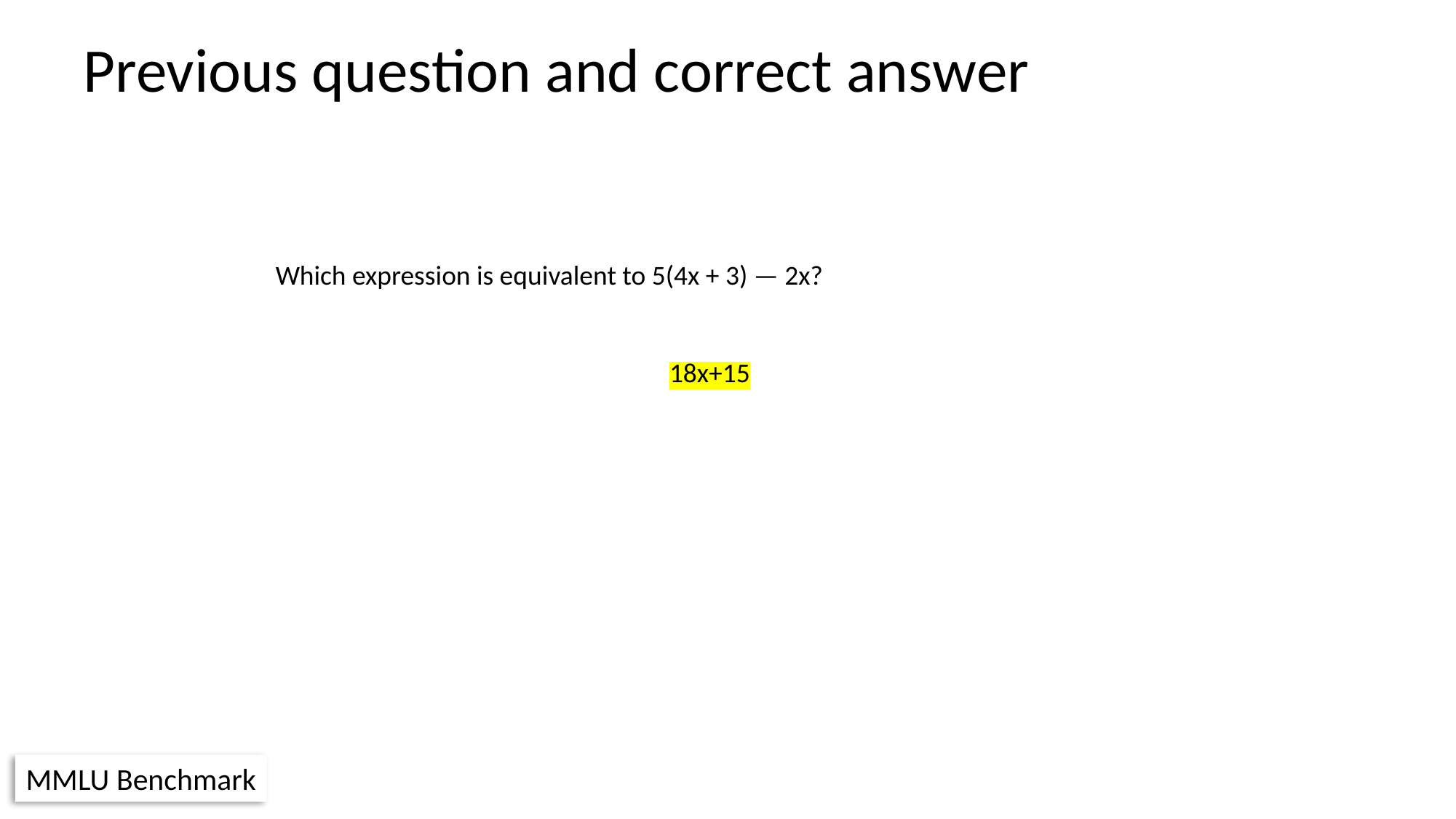

Previous question and correct answer
Which expression is equivalent to 5(4x + 3) — 2x?
18x+15
MMLU Benchmark